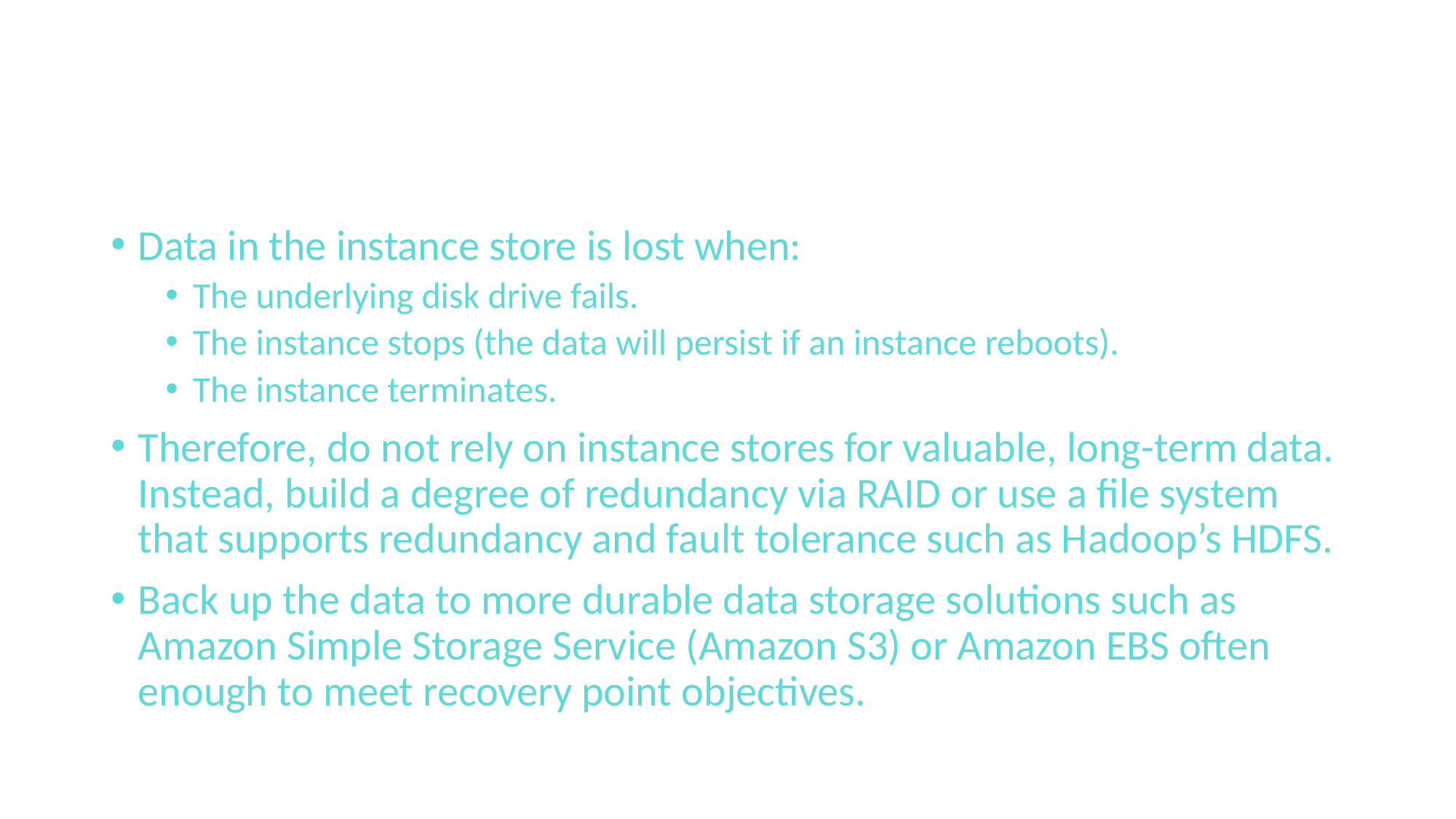

#
Data in the instance store is lost when:
The underlying disk drive fails.
The instance stops (the data will persist if an instance reboots).
The instance terminates.
Therefore, do not rely on instance stores for valuable, long-term data. Instead, build a degree of redundancy via RAID or use a file system that supports redundancy and fault tolerance such as Hadoop’s HDFS.
Back up the data to more durable data storage solutions such as Amazon Simple Storage Service (Amazon S3) or Amazon EBS often enough to meet recovery point objectives.